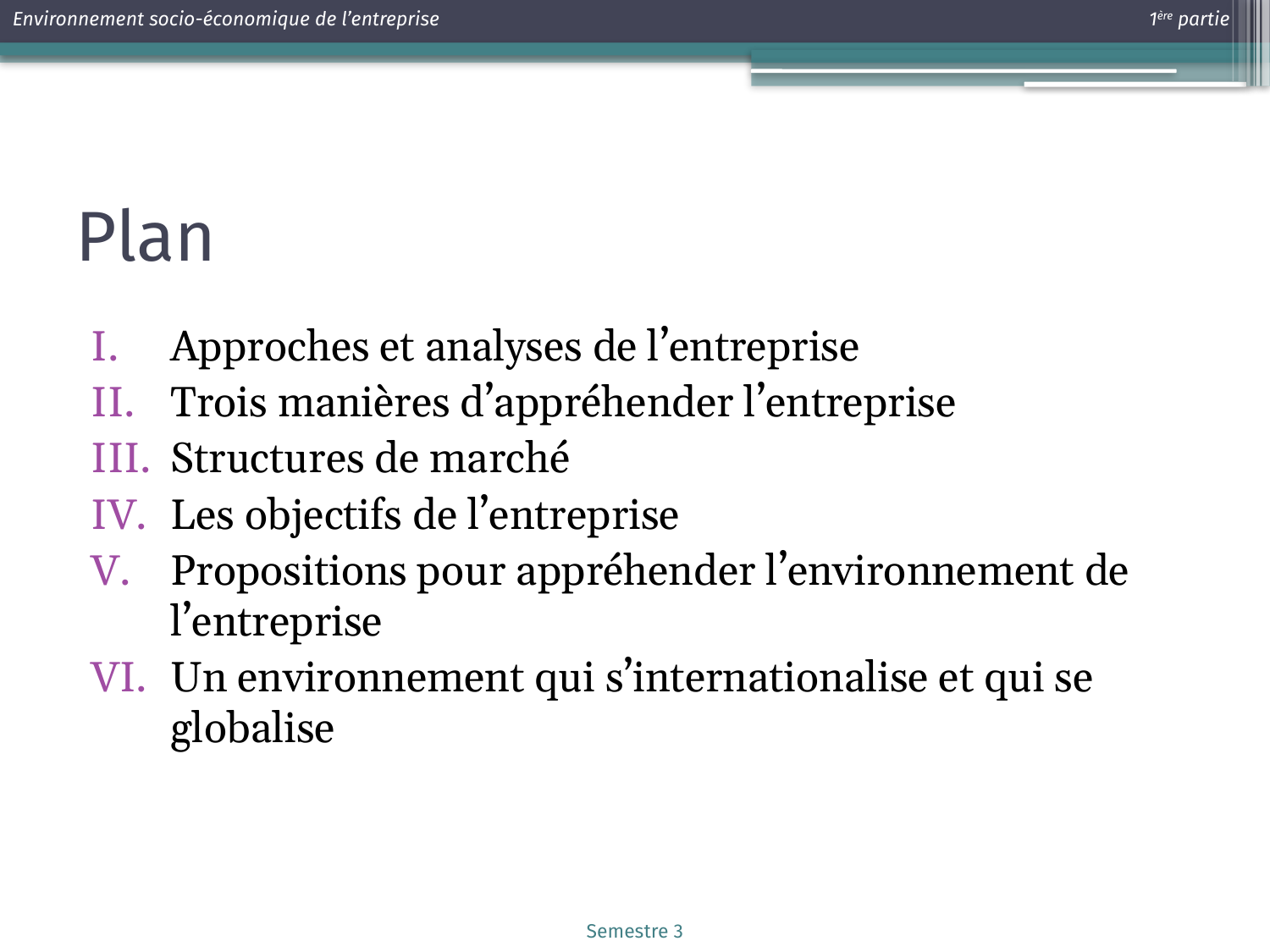

# Plan
Approches et analyses de l’entreprise
Trois manières d’appréhender l’entreprise
Structures de marché
Les objectifs de l’entreprise
Propositions pour appréhender l’environnement de l’entreprise
Un environnement qui s’internationalise et qui se globalise